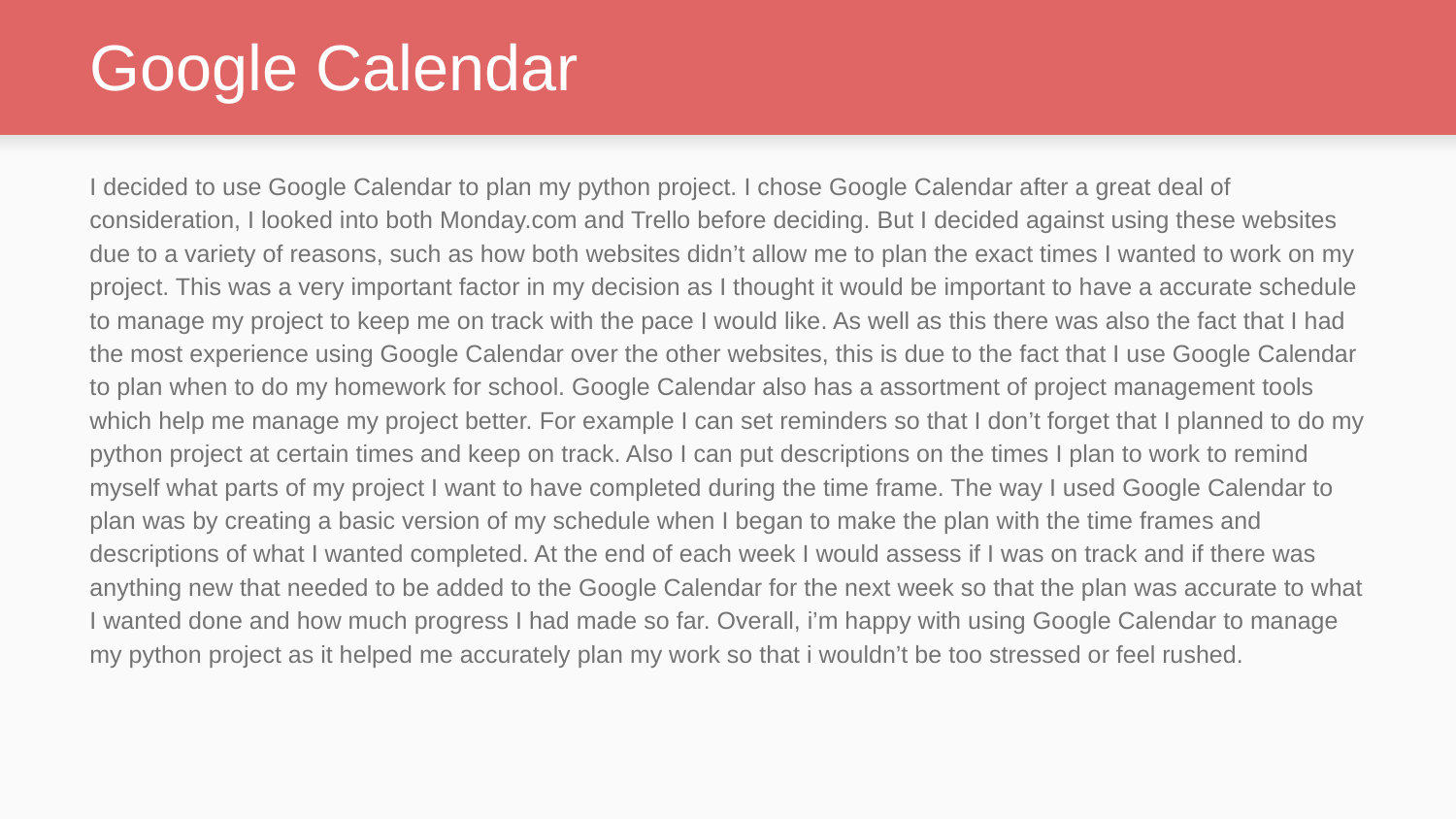

# Google Calendar
I decided to use Google Calendar to plan my python project. I chose Google Calendar after a great deal of consideration, I looked into both Monday.com and Trello before deciding. But I decided against using these websites due to a variety of reasons, such as how both websites didn’t allow me to plan the exact times I wanted to work on my project. This was a very important factor in my decision as I thought it would be important to have a accurate schedule to manage my project to keep me on track with the pace I would like. As well as this there was also the fact that I had the most experience using Google Calendar over the other websites, this is due to the fact that I use Google Calendar to plan when to do my homework for school. Google Calendar also has a assortment of project management tools which help me manage my project better. For example I can set reminders so that I don’t forget that I planned to do my python project at certain times and keep on track. Also I can put descriptions on the times I plan to work to remind myself what parts of my project I want to have completed during the time frame. The way I used Google Calendar to plan was by creating a basic version of my schedule when I began to make the plan with the time frames and descriptions of what I wanted completed. At the end of each week I would assess if I was on track and if there was anything new that needed to be added to the Google Calendar for the next week so that the plan was accurate to what I wanted done and how much progress I had made so far. Overall, i’m happy with using Google Calendar to manage my python project as it helped me accurately plan my work so that i wouldn’t be too stressed or feel rushed.